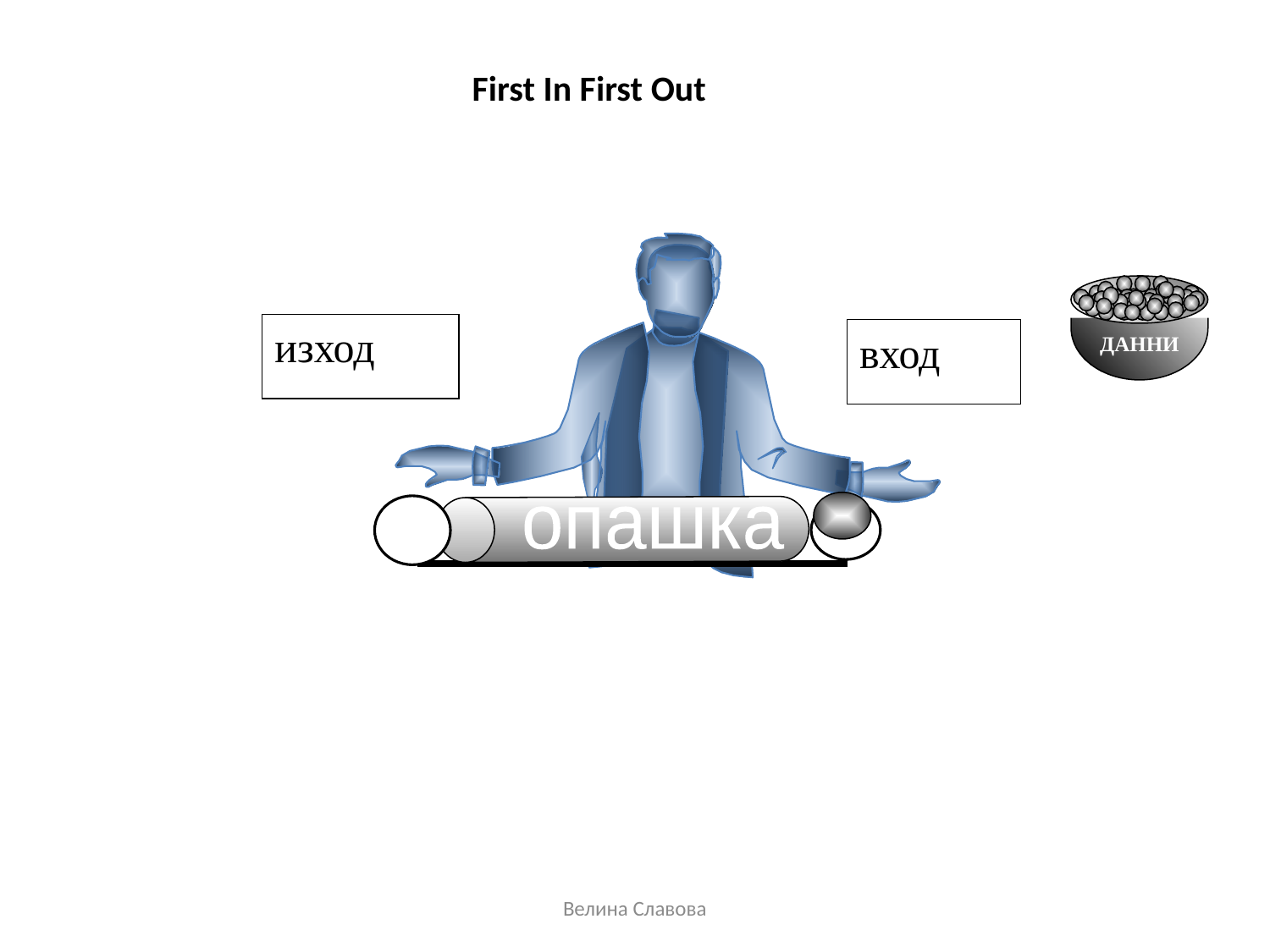

First In First Out

изход
вход
ДАННИ

опашка

Велина Славова